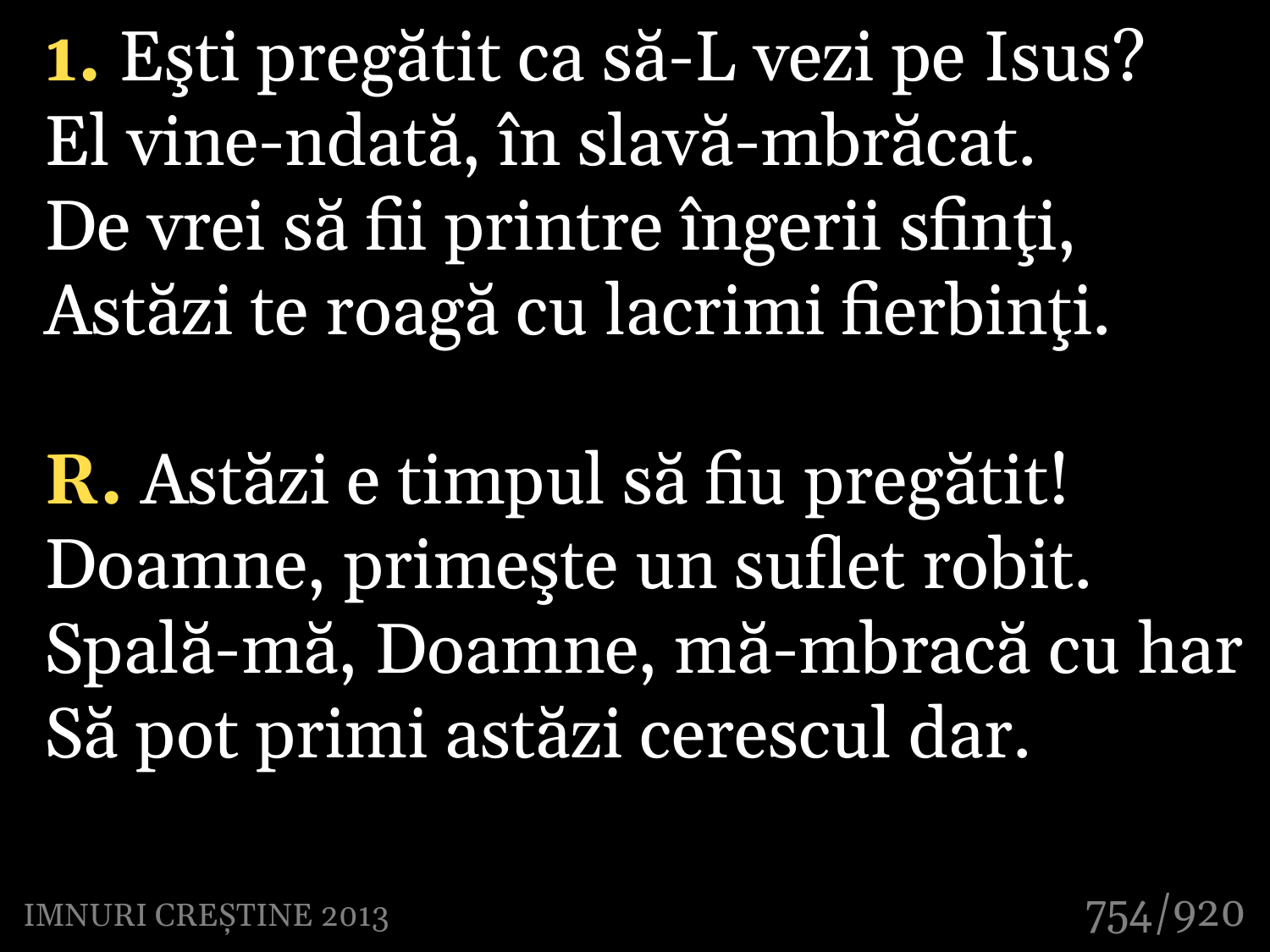

1. Eşti pregătit ca să-L vezi pe Isus?
El vine-ndată, în slavă-mbrăcat.
De vrei să fii printre îngerii sfinţi,
Astăzi te roagă cu lacrimi fierbinţi.

R. Astăzi e timpul să fiu pregătit!
Doamne, primeşte un suflet robit.
Spală-mă, Doamne, mă-mbracă cu har
Să pot primi astăzi cerescul dar.
754/920
IMNURI CREȘTINE 2013